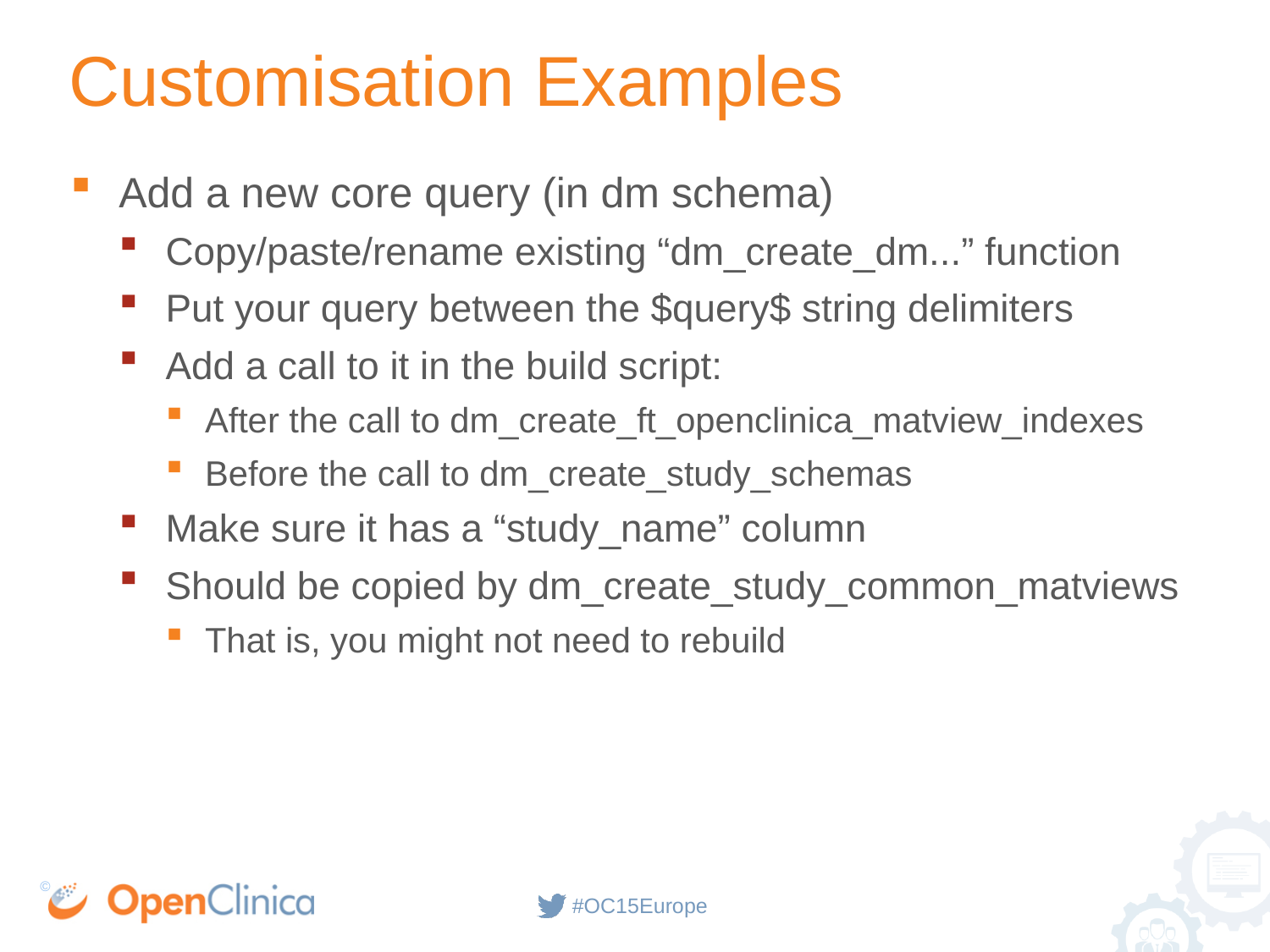

# Customisation Examples
Add a new core query (in dm schema)
Copy/paste/rename existing “dm_create_dm...” function
Put your query between the $query$ string delimiters
Add a call to it in the build script:
After the call to dm_create_ft_openclinica_matview_indexes
Before the call to dm_create_study_schemas
Make sure it has a “study_name” column
Should be copied by dm_create_study_common_matviews
That is, you might not need to rebuild